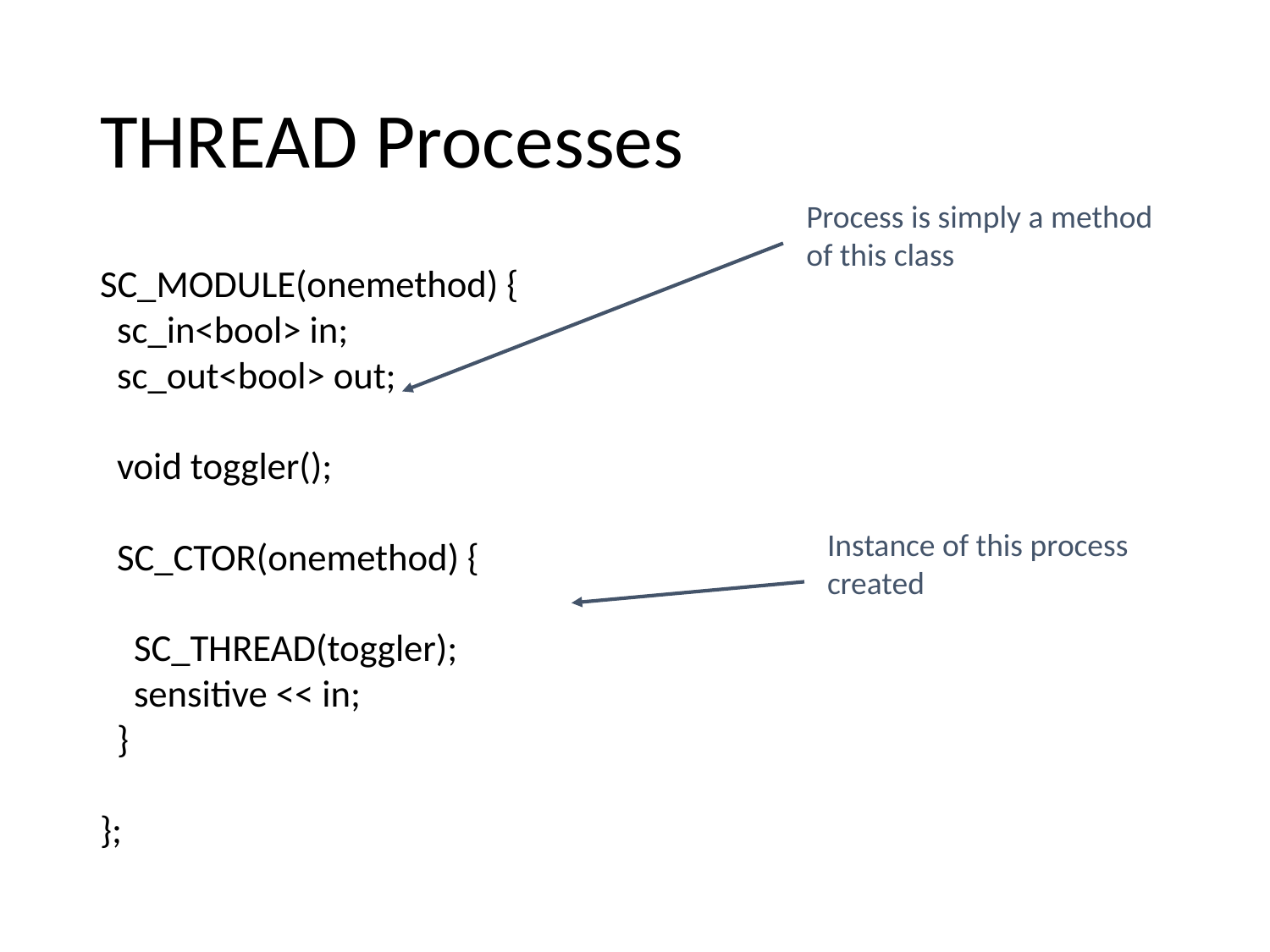

# THREAD Processes
Process is simply a method of this class

SC_MODULE(onemethod) {
  sc_in<bool> in;
  sc_out<bool> out;

  void toggler();

  SC_CTOR(onemethod) {

    SC_THREAD(toggler);
    sensitive << in;
  }

};
Instance of this process created